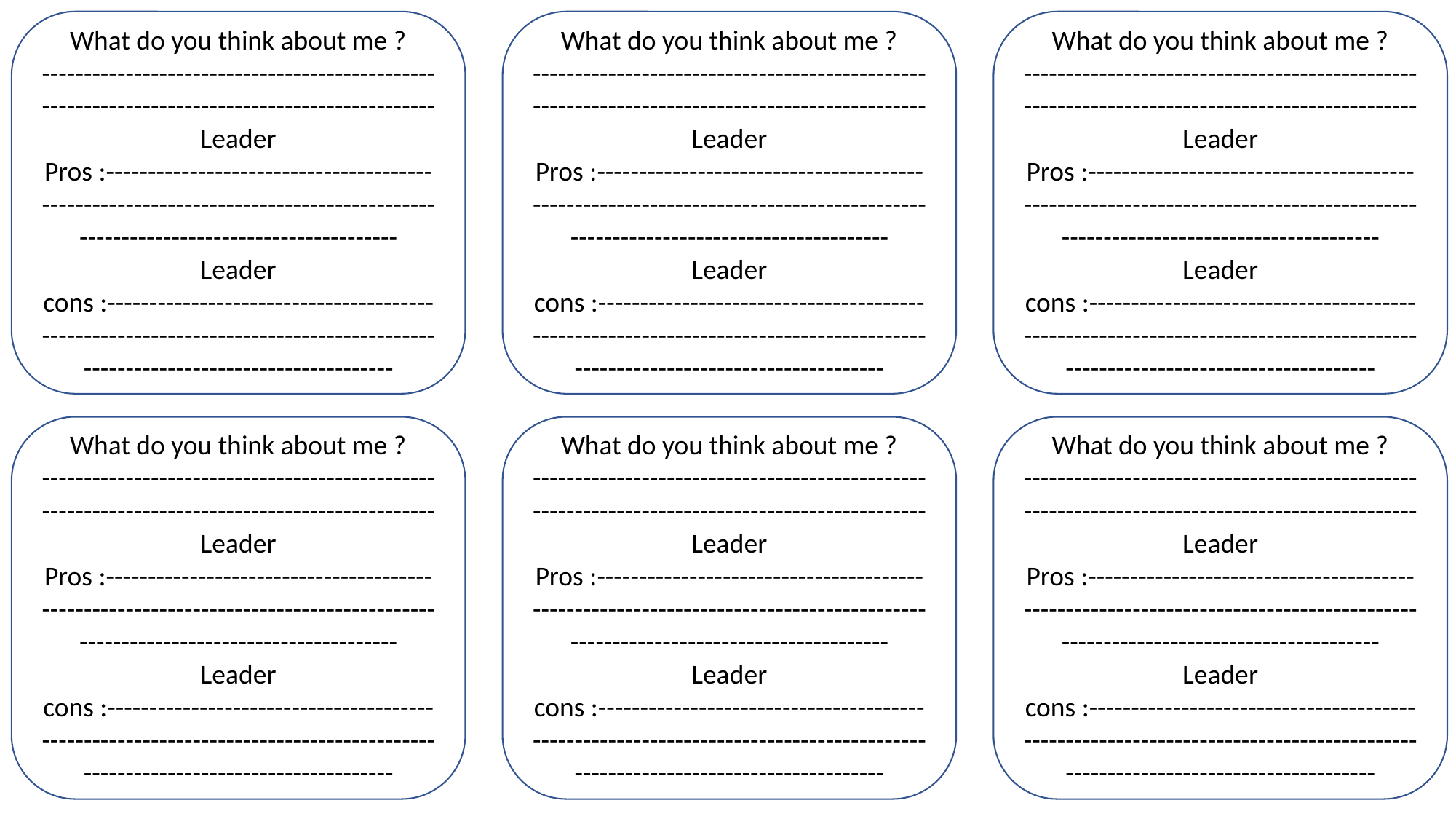

What do you think about me ?
----------------------------------------------------------------------------------------------Leader Pros :----------------------------------------------------------------------------------------------------------------------------
Leader cons :---------------------------------------------------------------------------------------------------------------------------
What do you think about me ?
----------------------------------------------------------------------------------------------Leader Pros :----------------------------------------------------------------------------------------------------------------------------
Leader cons :---------------------------------------------------------------------------------------------------------------------------
What do you think about me ?
----------------------------------------------------------------------------------------------Leader Pros :----------------------------------------------------------------------------------------------------------------------------
Leader cons :---------------------------------------------------------------------------------------------------------------------------
What do you think about me ?
----------------------------------------------------------------------------------------------Leader Pros :----------------------------------------------------------------------------------------------------------------------------
Leader cons :---------------------------------------------------------------------------------------------------------------------------
What do you think about me ?
----------------------------------------------------------------------------------------------Leader Pros :----------------------------------------------------------------------------------------------------------------------------
Leader cons :---------------------------------------------------------------------------------------------------------------------------
What do you think about me ?
----------------------------------------------------------------------------------------------Leader Pros :----------------------------------------------------------------------------------------------------------------------------
Leader cons :---------------------------------------------------------------------------------------------------------------------------